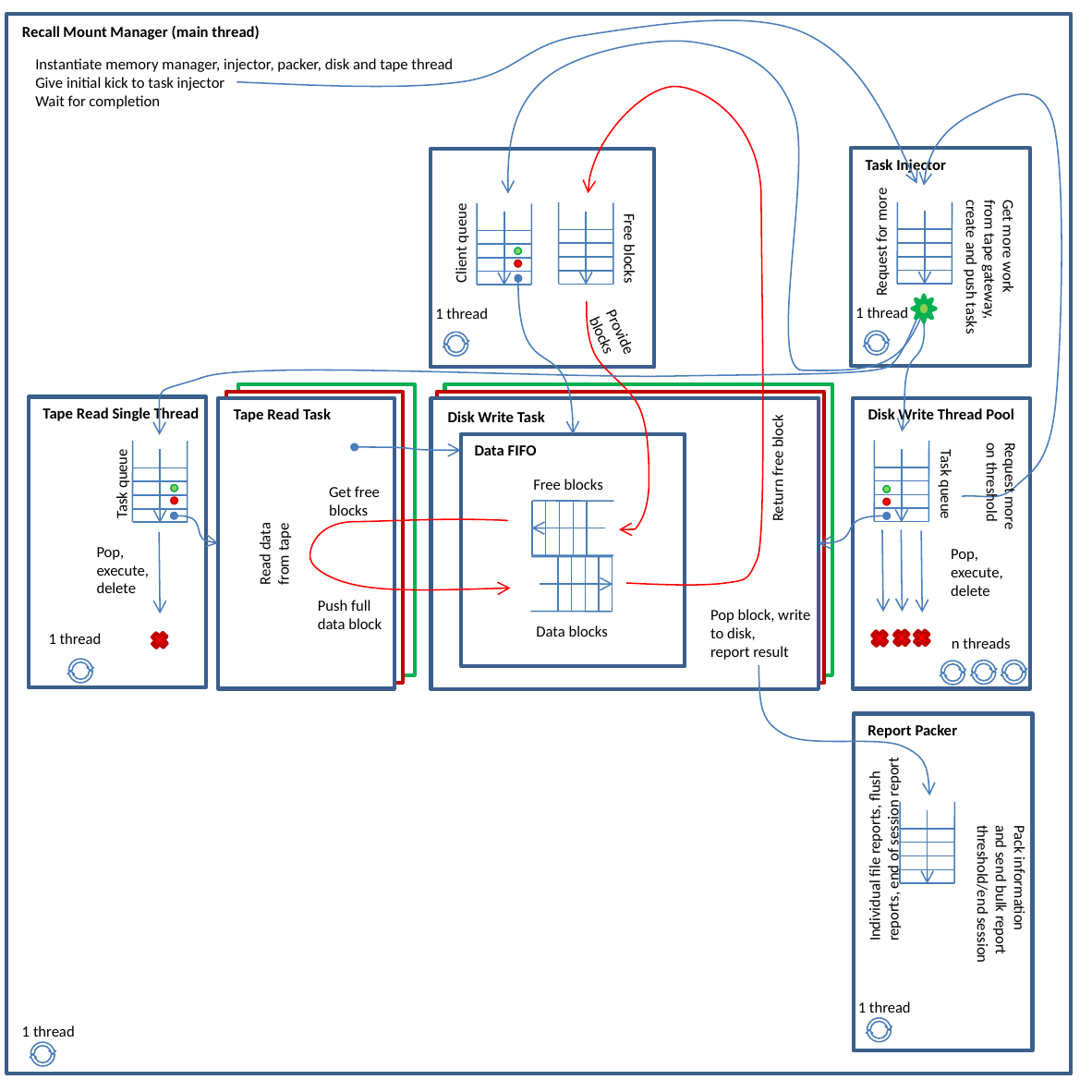

Recall Mount Manager (main thread)

Instantiate memory manager, injector, packer, disk and tape thread
Give initial kick to task injector
Wait for completion

Task Injector

Request for more
Client queue
Get more work
from tape gateway,
create and push tasks
Free blocks

1 thread
1 thread

Provide
blocks

Tape Read Single Thread

Tape Read Task
Disk Write Thread Pool

Disk Write Task

Data FIFO

Return free block
Request more
on threshold
Task queue
Free blocks
Task queue
Get free
blocks

Read data
from tape

Pop,
execute,
delete
Pop,
execute,
delete
Push full
data block
Pop block, write
to disk,
report result
Data blocks
1 thread
n threads

Report Packer

Individual file reports, flush reports, end of session report
Pack information
and send bulk report
threshold/end session
1 thread
1 thread